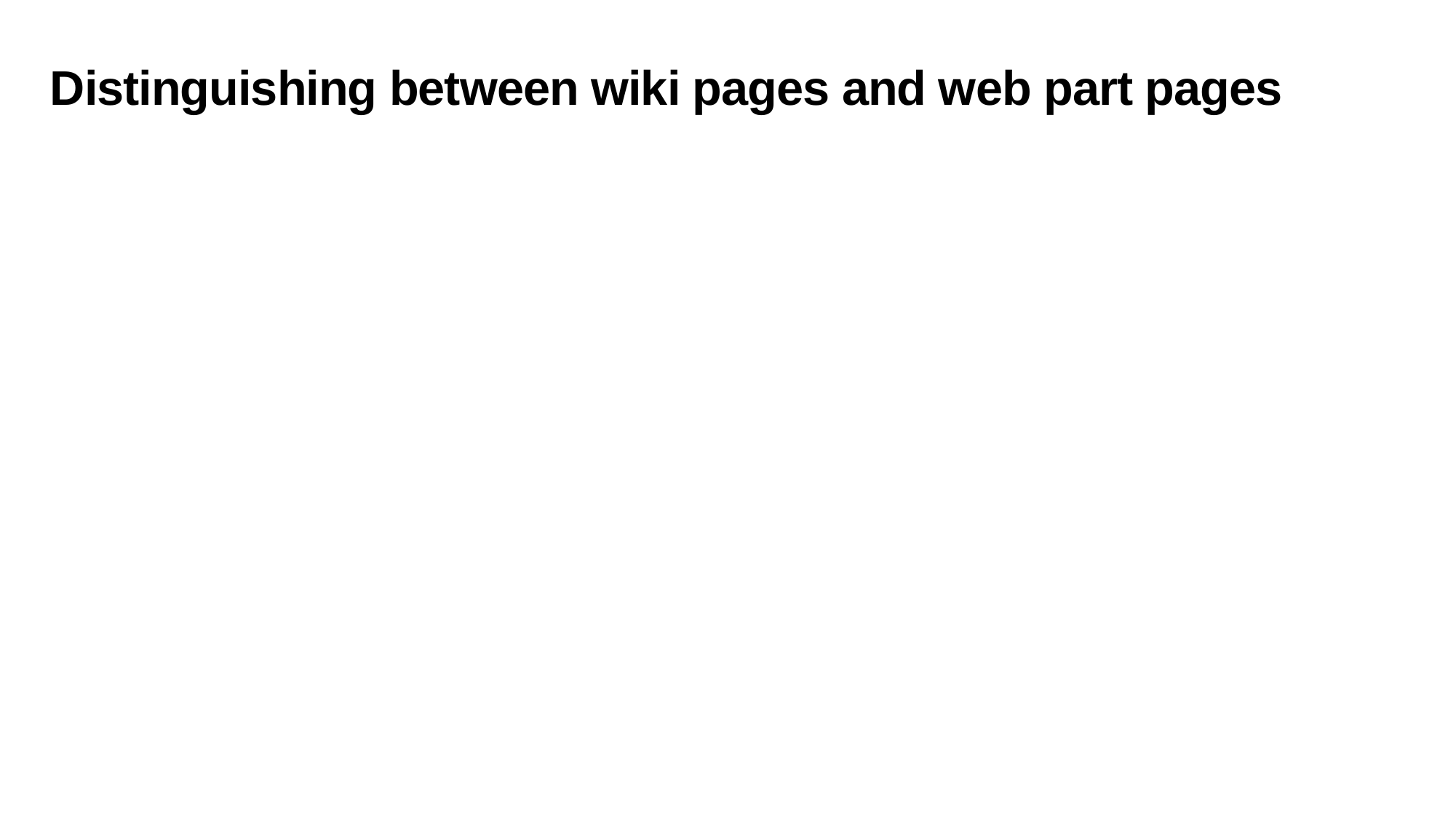

# Distinguishing between wiki pages and web part pages